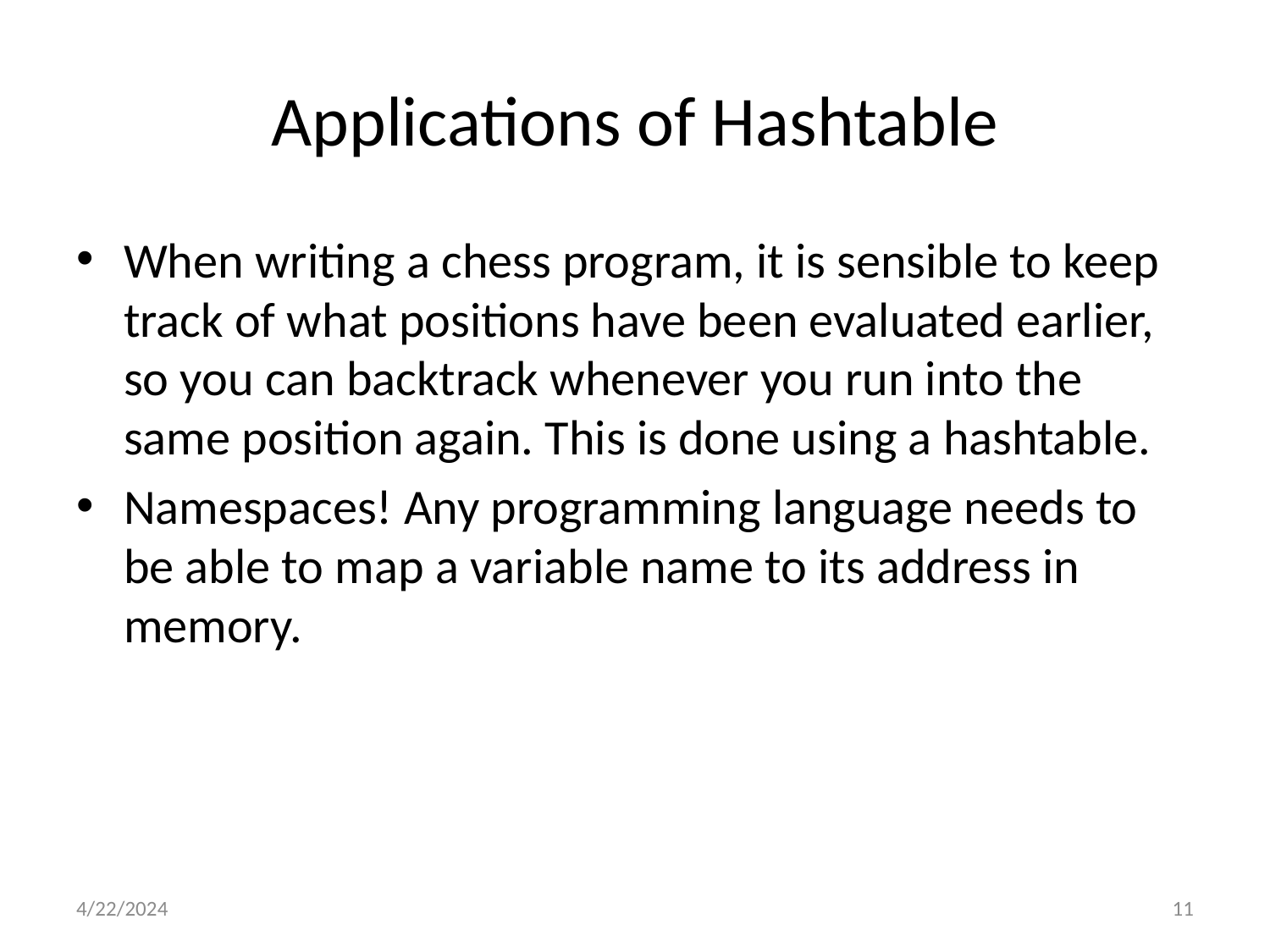

# Applications of Hashtable
When writing a chess program, it is sensible to keep track of what positions have been evaluated earlier, so you can backtrack whenever you run into the same position again. This is done using a hashtable.
Namespaces! Any programming language needs to be able to map a variable name to its address in memory.
4/22/2024
11